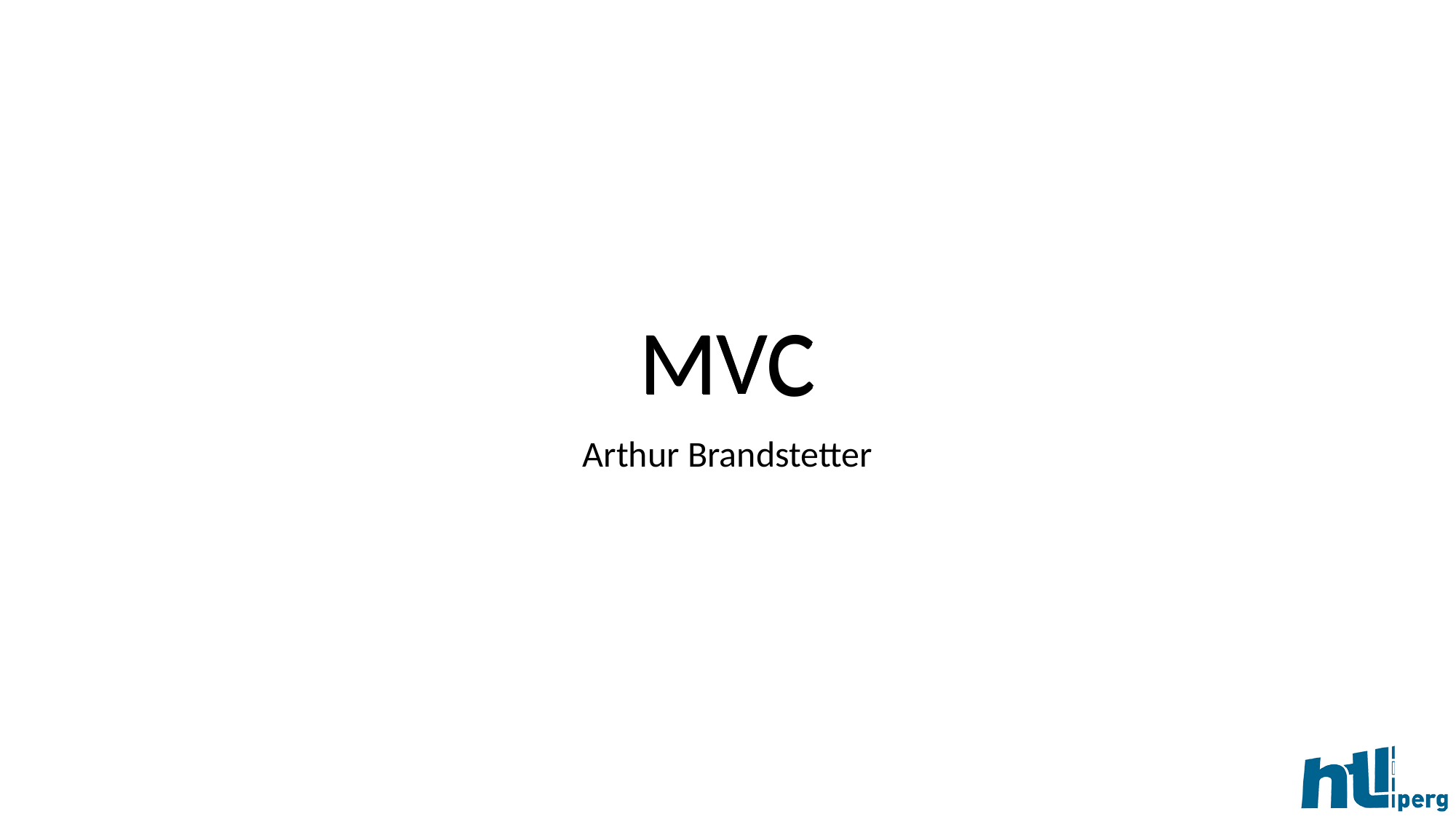

# MVC
V
M
C
Arthur Brandstetter